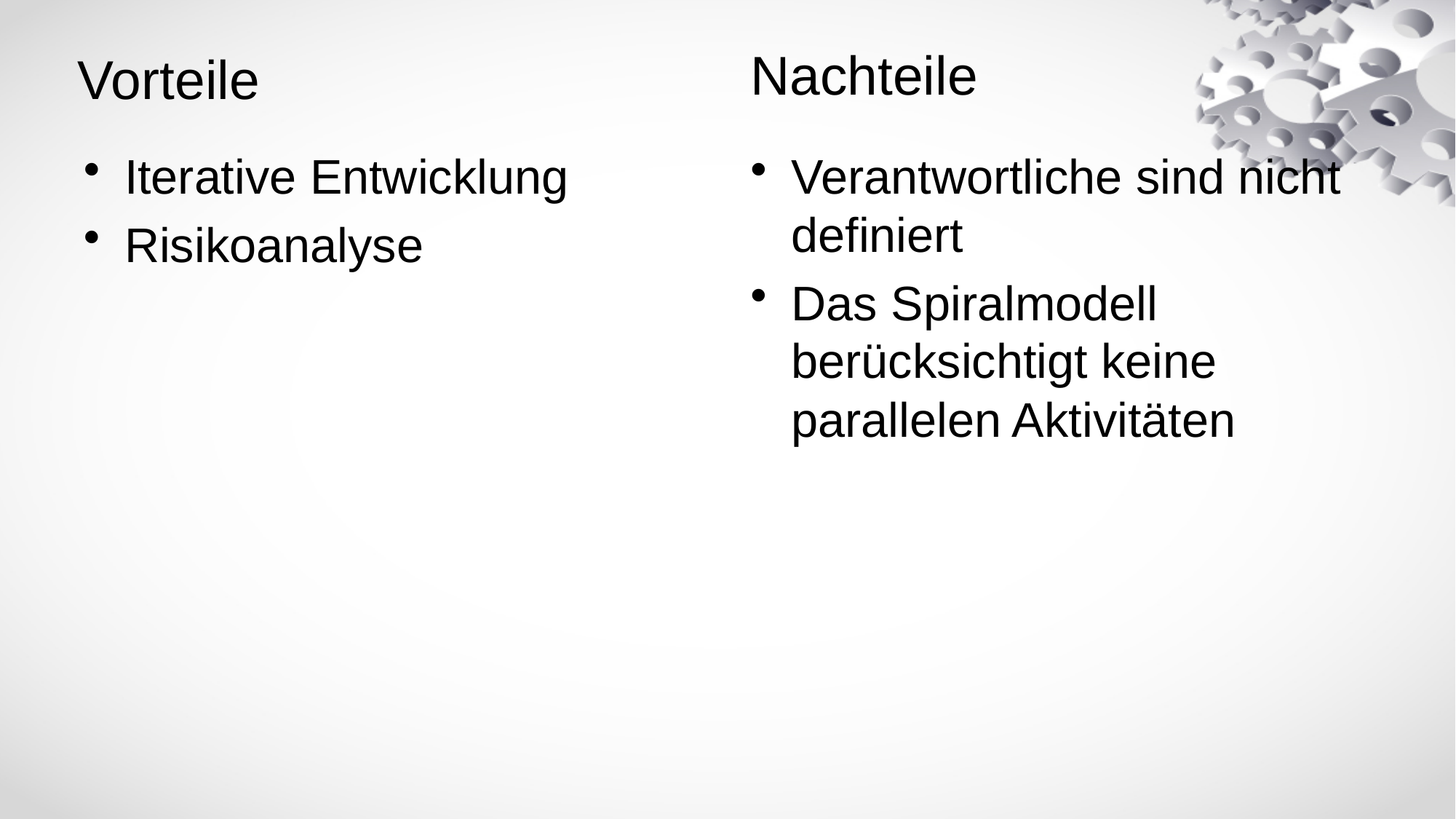

Nachteile
# Vorteile
Iterative Entwicklung
Risikoanalyse
Verantwortliche sind nicht definiert
Das Spiralmodell berücksichtigt keine parallelen Aktivitäten